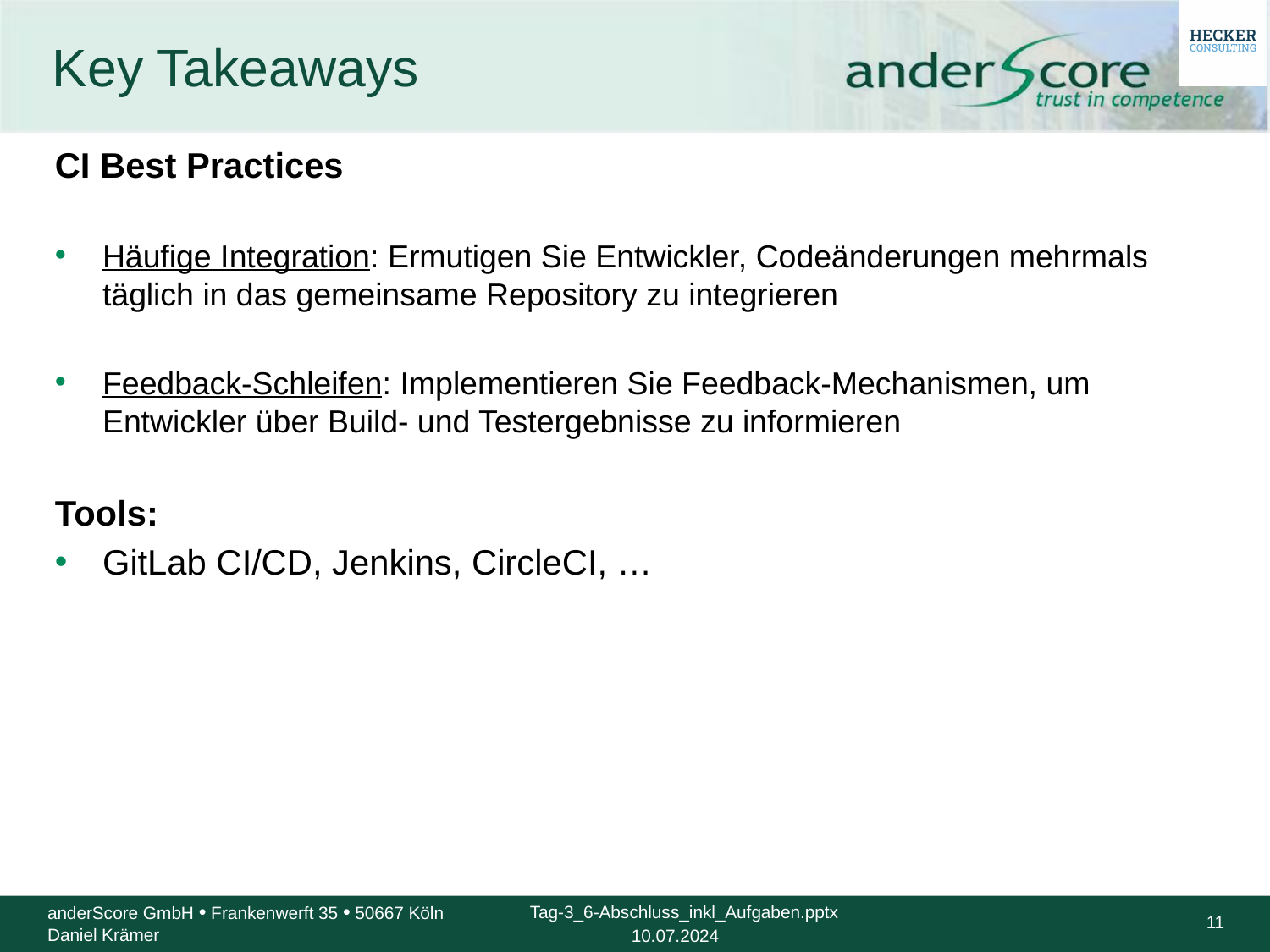

# Key Takeaways
CI Best Practices

Häufige Integration: Ermutigen Sie Entwickler, Codeänderungen mehrmals täglich in das gemeinsame Repository zu integrieren

Feedback-Schleifen: Implementieren Sie Feedback-Mechanismen, um Entwickler über Build- und Testergebnisse zu informieren

Tools:
GitLab CI/CD, Jenkins, CircleCI, …